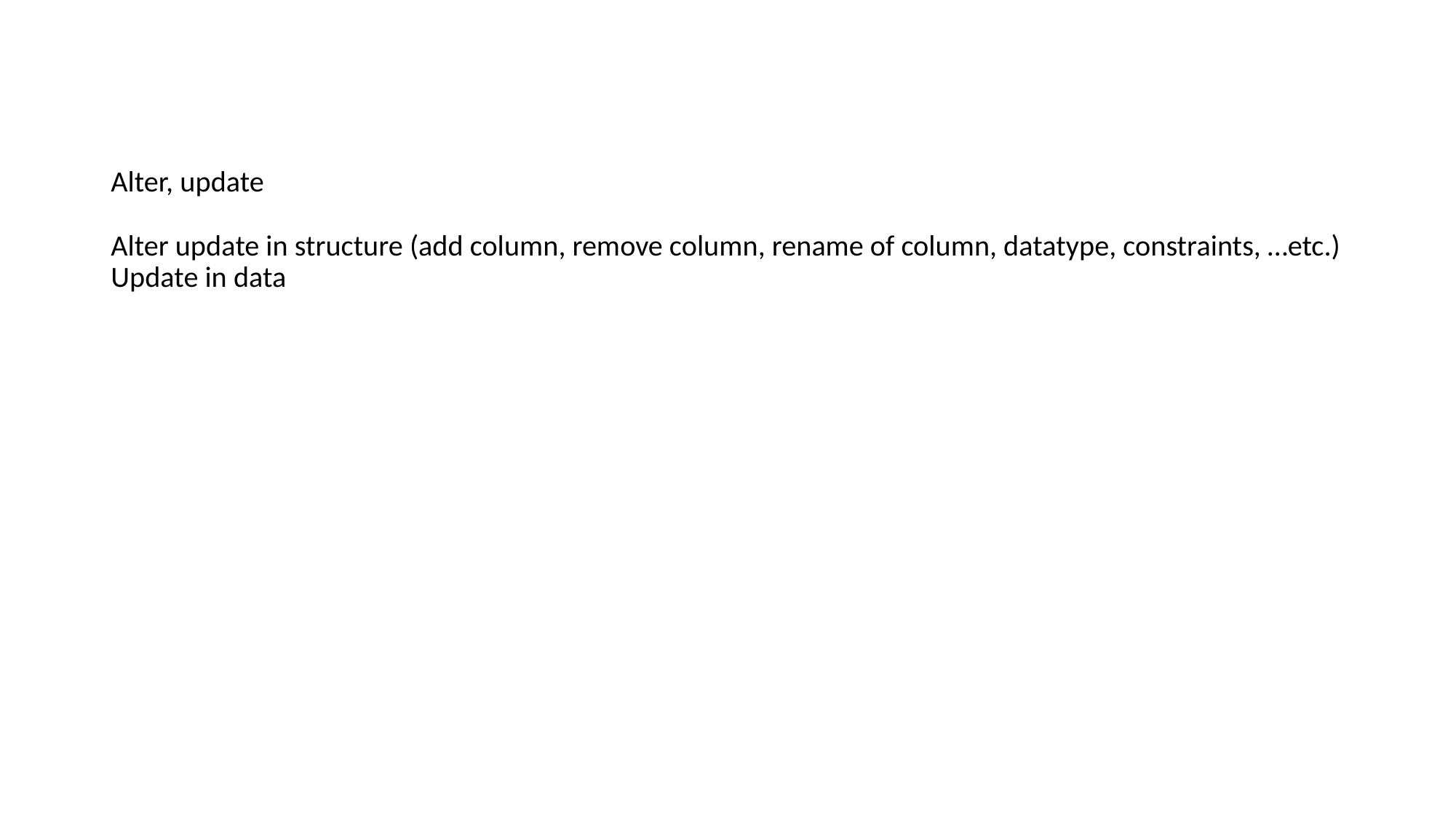

# Alter, update Alter update in structure (add column, remove column, rename of column, datatype, constraints, …etc.) Update in data